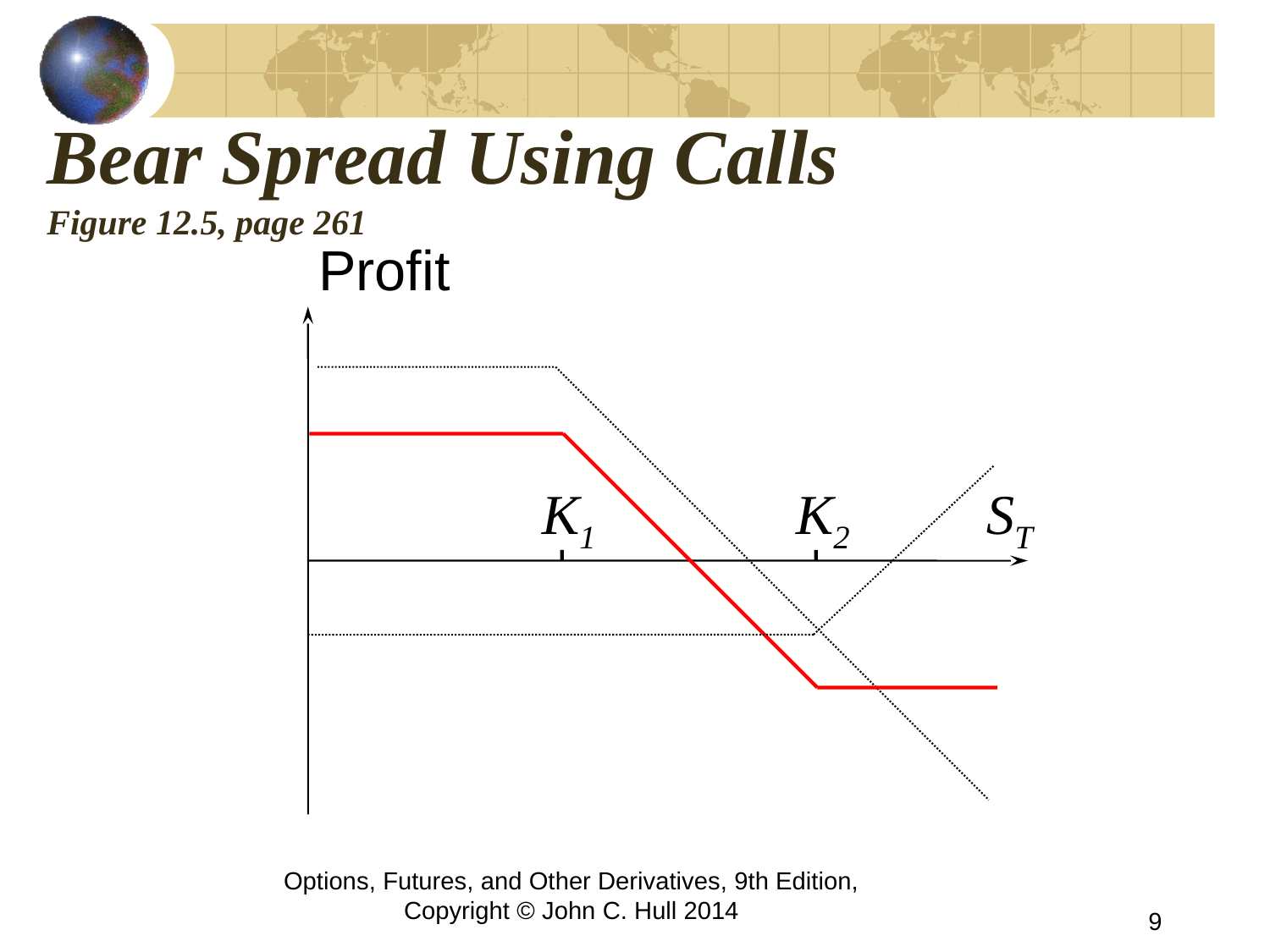

# Bear Spread Using Calls Figure 12.5, page 261
Profit

K1
K2
ST

Options, Futures, and Other Derivatives, 9th Edition, Copyright © John C. Hull 2014
9